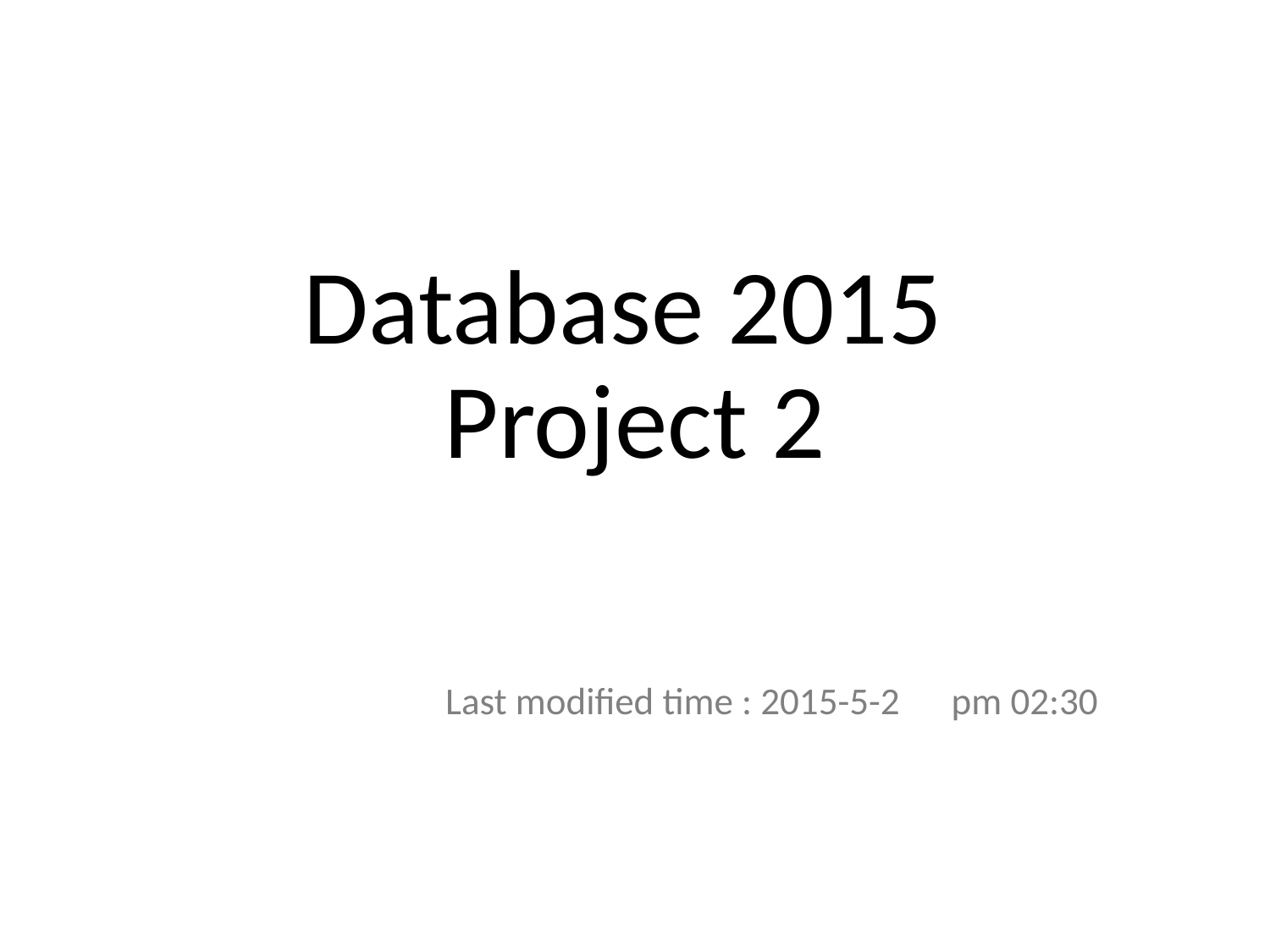

# Database 2015 Project 2

   Last modified time : 2015-5-2      pm 02:30